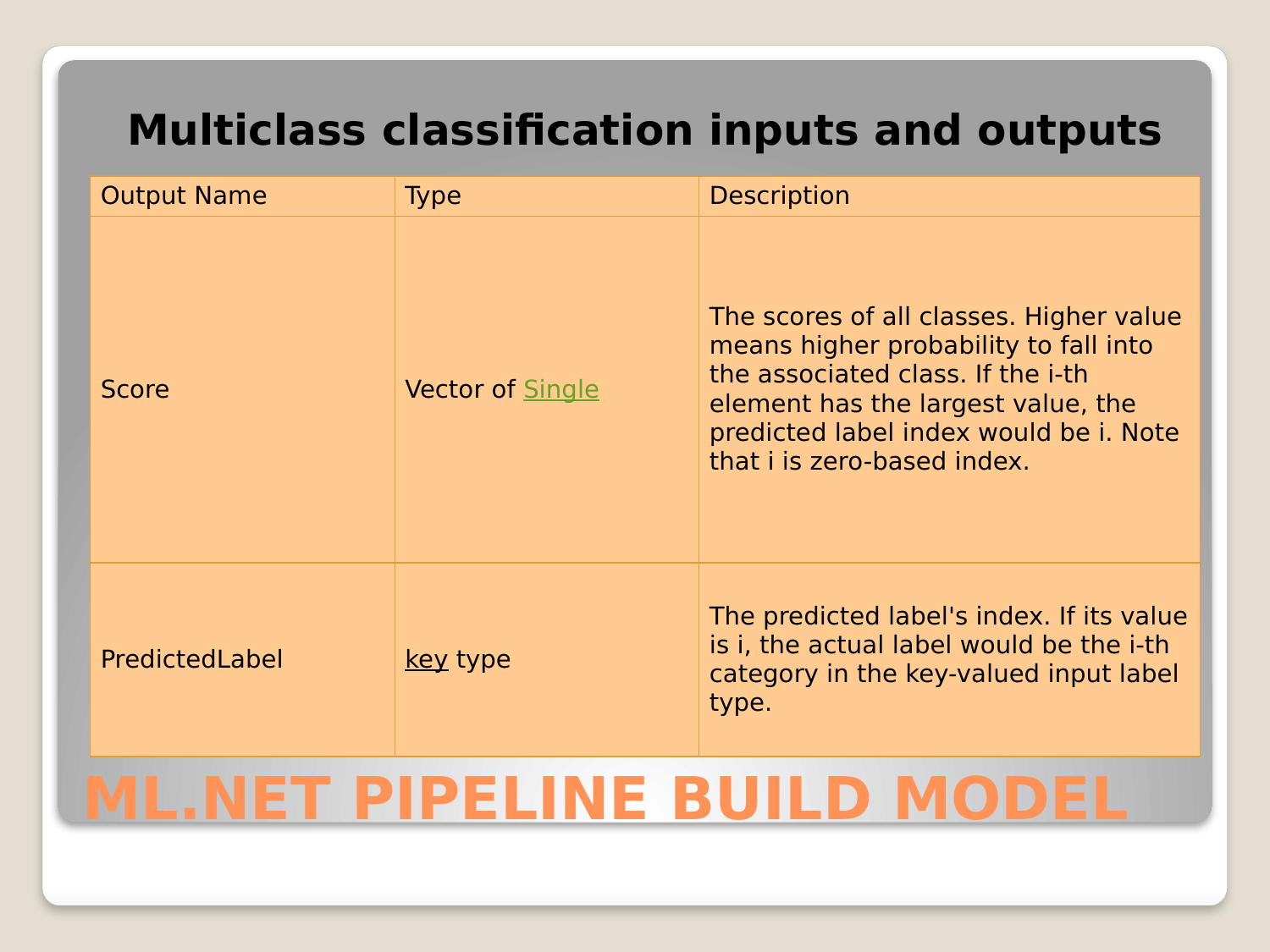

Multiclass classification inputs and outputs

| Output Name | Type | Description |
| --- | --- | --- |
| Score | Vector of Single | The scores of all classes. Higher value means higher probability to fall into the associated class. If the i-th element has the largest value, the predicted label index would be i. Note that i is zero-based index. |
| PredictedLabel | key type | The predicted label's index. If its value is i, the actual label would be the i-th category in the key-valued input label type. |
# ML.NET PIPELINE BUILD MODEL